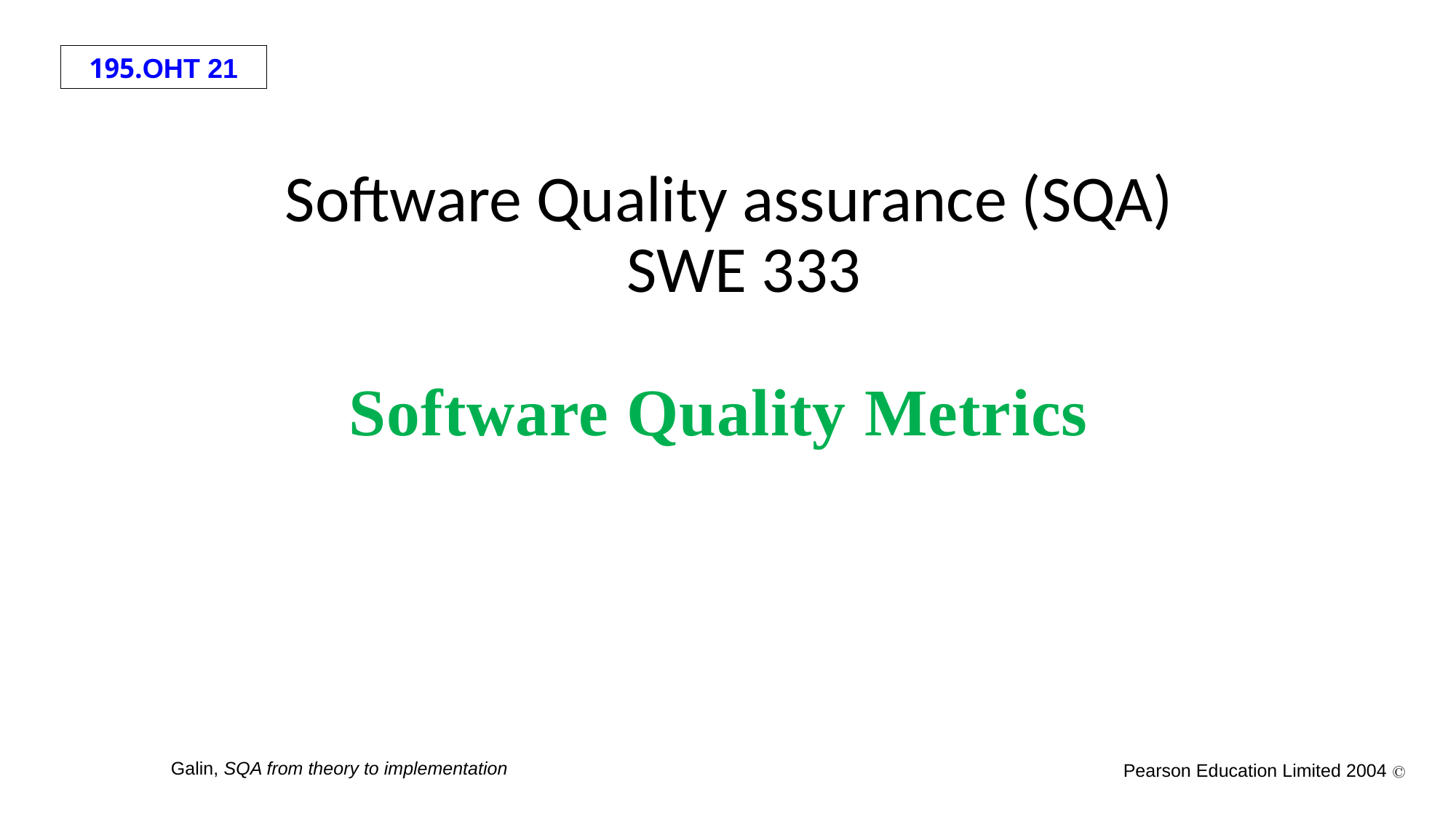

# Software Quality assurance (SQA) SWE 333
Software Quality Metrics